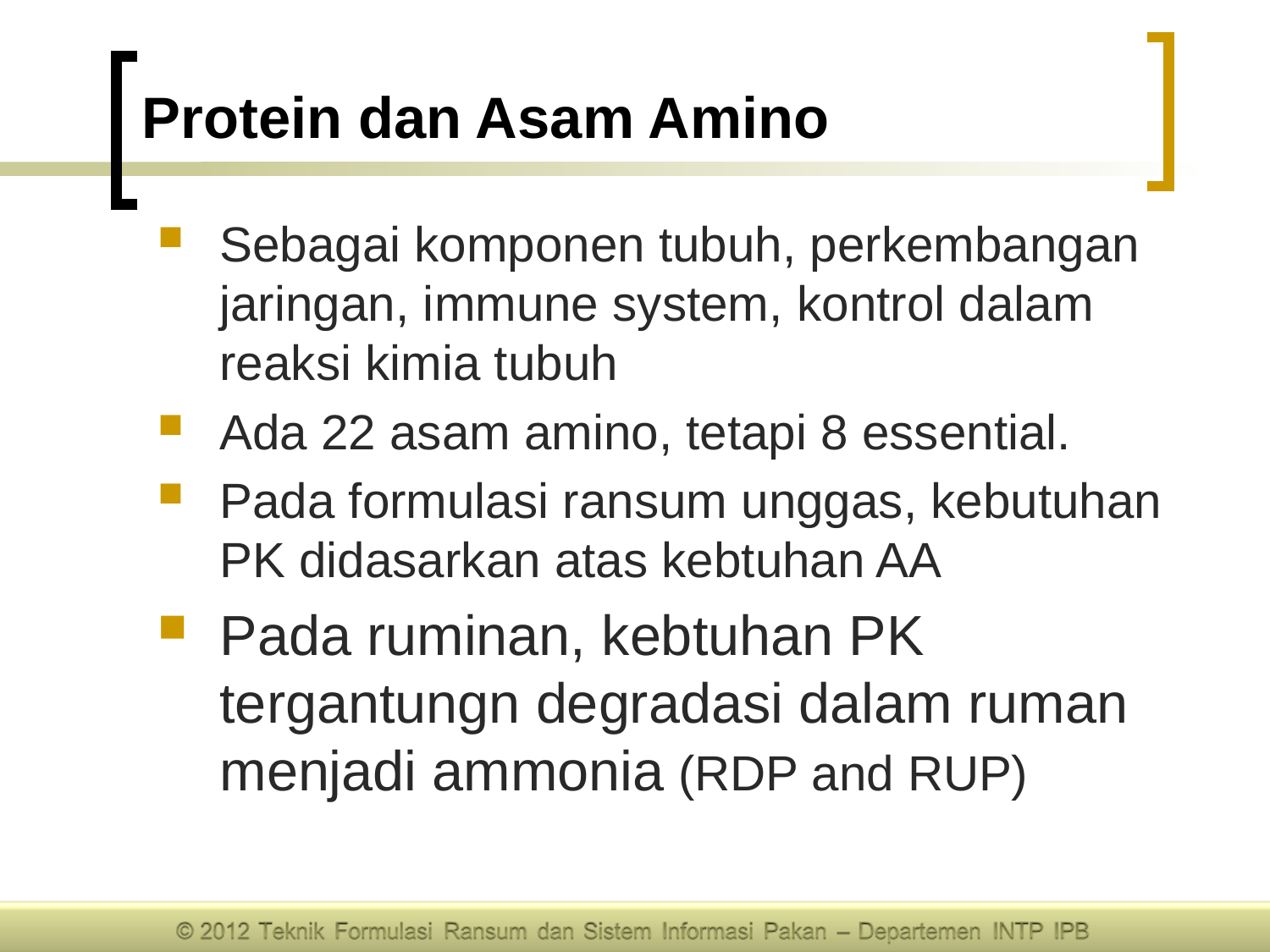

# Protein dan Asam Amino
Sebagai komponen tubuh, perkembangan jaringan, immune system, kontrol dalam reaksi kimia tubuh
Ada 22 asam amino, tetapi 8 essential.
Pada formulasi ransum unggas, kebutuhan PK didasarkan atas kebtuhan AA
Pada ruminan, kebtuhan PK tergantungn degradasi dalam ruman menjadi ammonia (RDP and RUP)